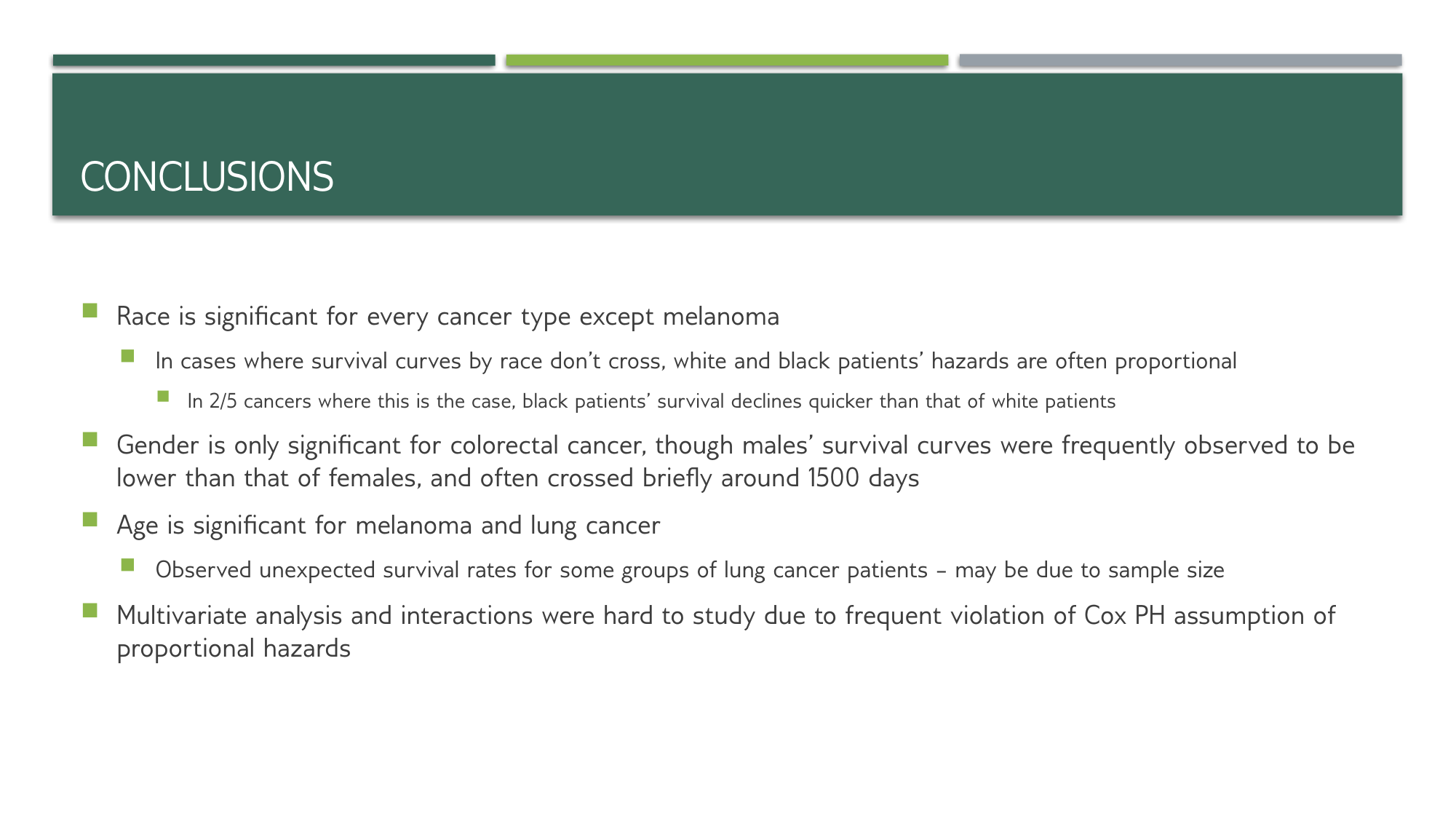

# conclusions
Race is significant for every cancer type except melanoma
In cases where survival curves by race don’t cross, white and black patients’ hazards are often proportional
In 2/5 cancers where this is the case, black patients’ survival declines quicker than that of white patients
Gender is only significant for colorectal cancer, though males’ survival curves were frequently observed to be lower than that of females, and often crossed briefly around 1500 days
Age is significant for melanoma and lung cancer
Observed unexpected survival rates for some groups of lung cancer patients – may be due to sample size
Multivariate analysis and interactions were hard to study due to frequent violation of Cox PH assumption of proportional hazards